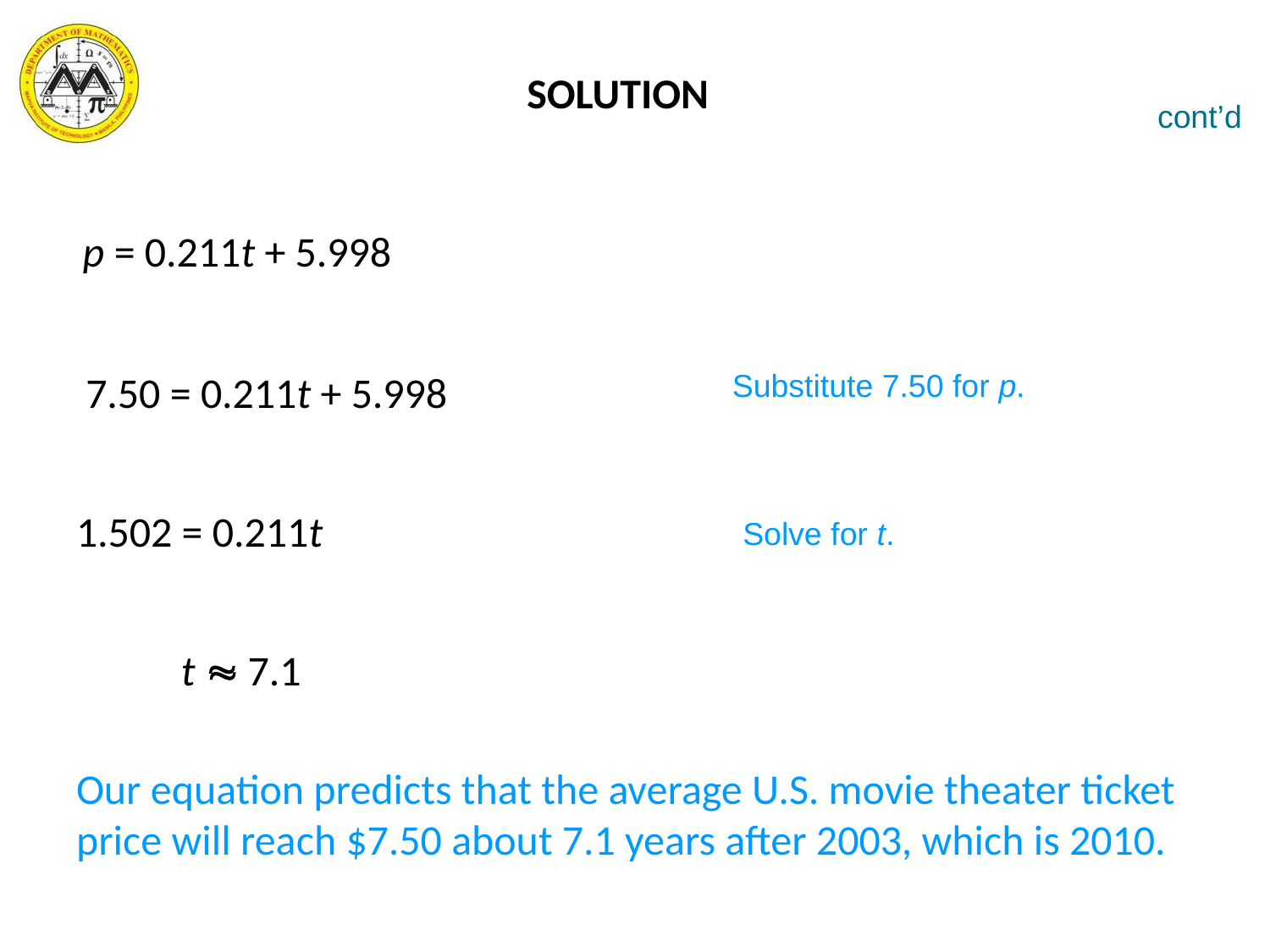

# SOLUTION
cont’d
	p = 0.211t + 5.998

 7.50 = 0.211t + 5.998

1.502 = 0.211t

           t ≈ 7.1

Our equation predicts that the average U.S. movie theater ticket price will reach $7.50 about 7.1 years after 2003, which is 2010.
Substitute 7.50 for p.
Solve for t.